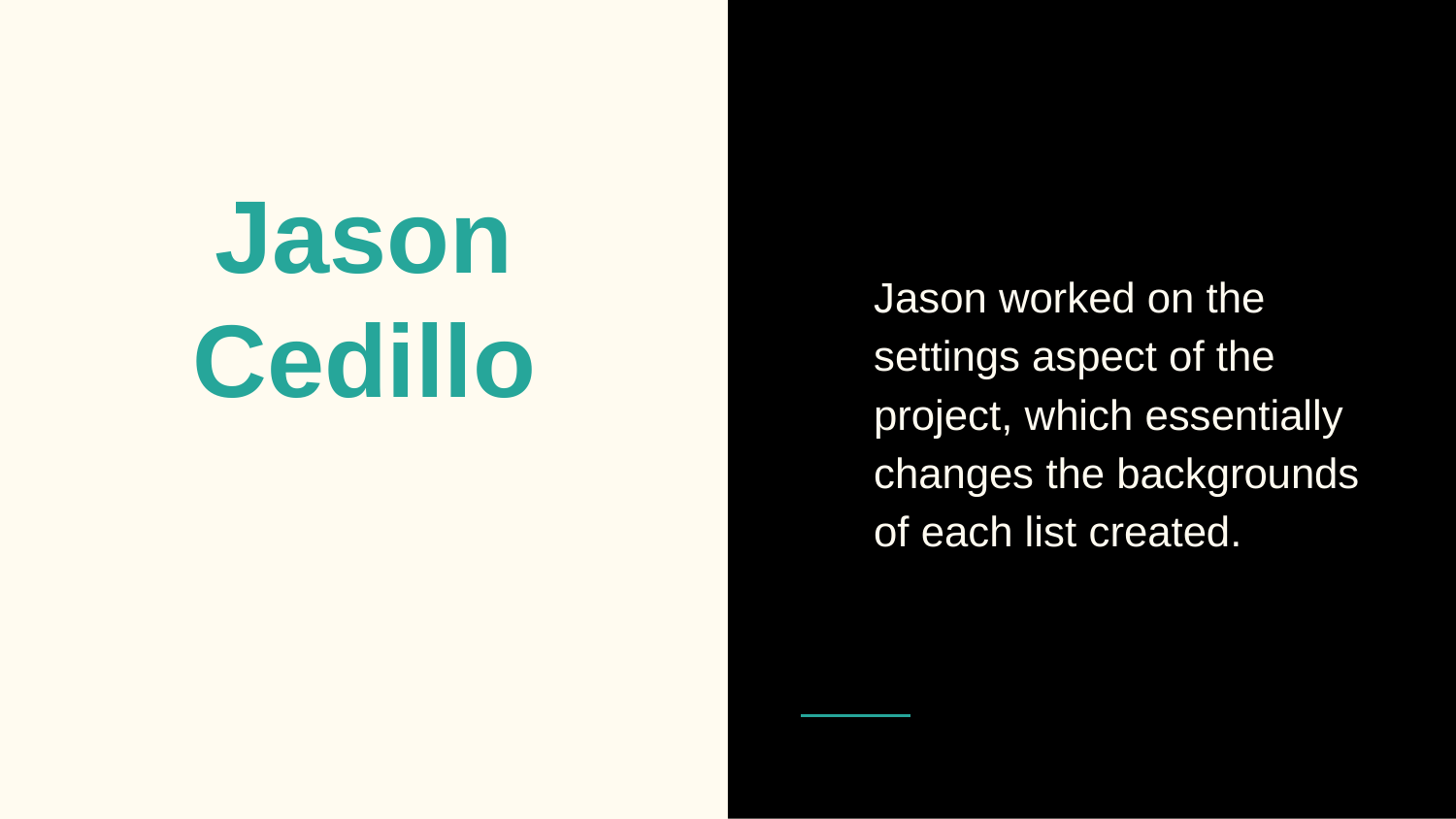

Jason worked on the settings aspect of the project, which essentially changes the backgrounds of each list created.
# Jason Cedillo